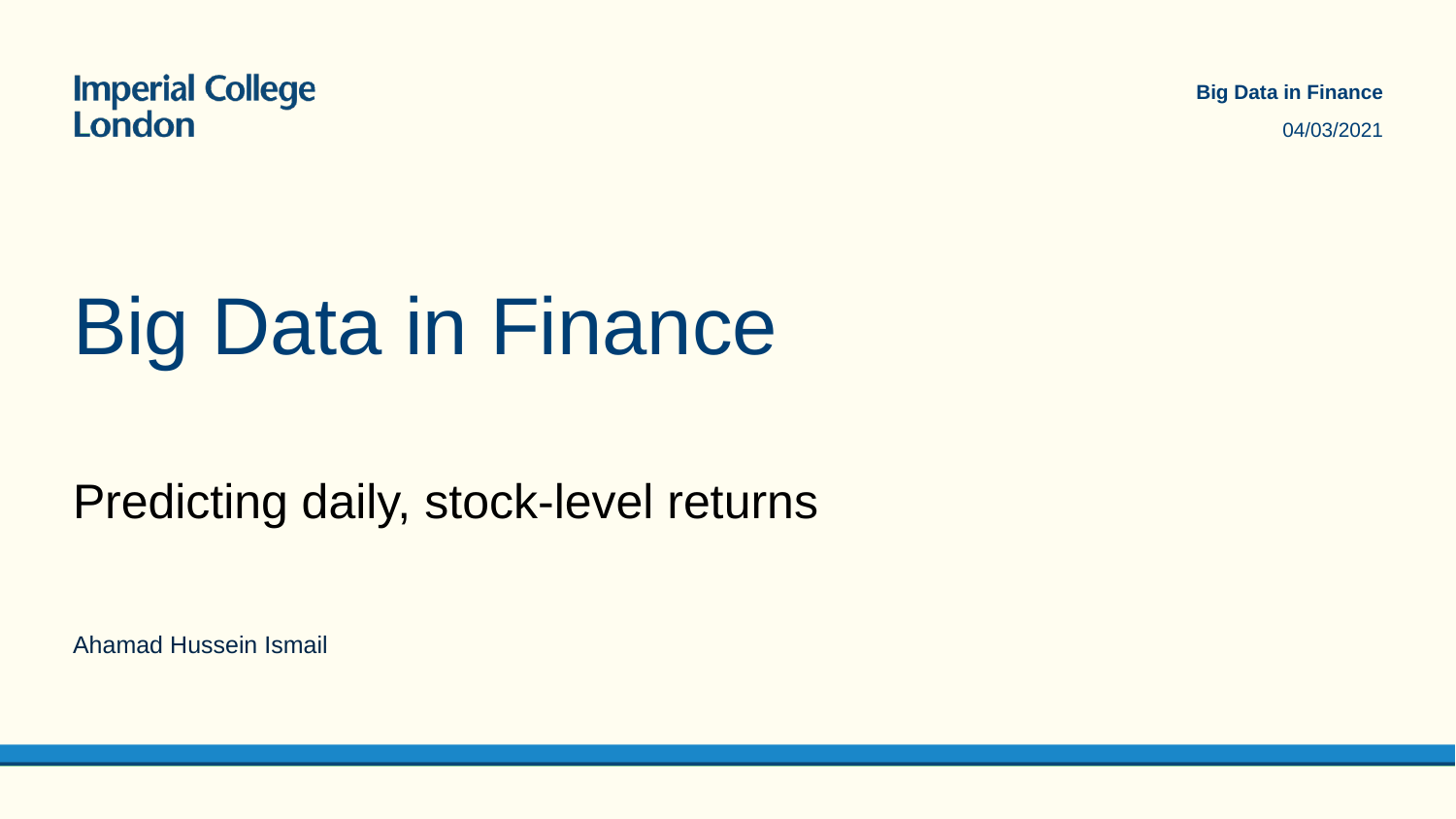

Big Data in Finance
04/03/2021
# Big Data in Finance
Predicting daily, stock-level returns
Ahamad Hussein Ismail